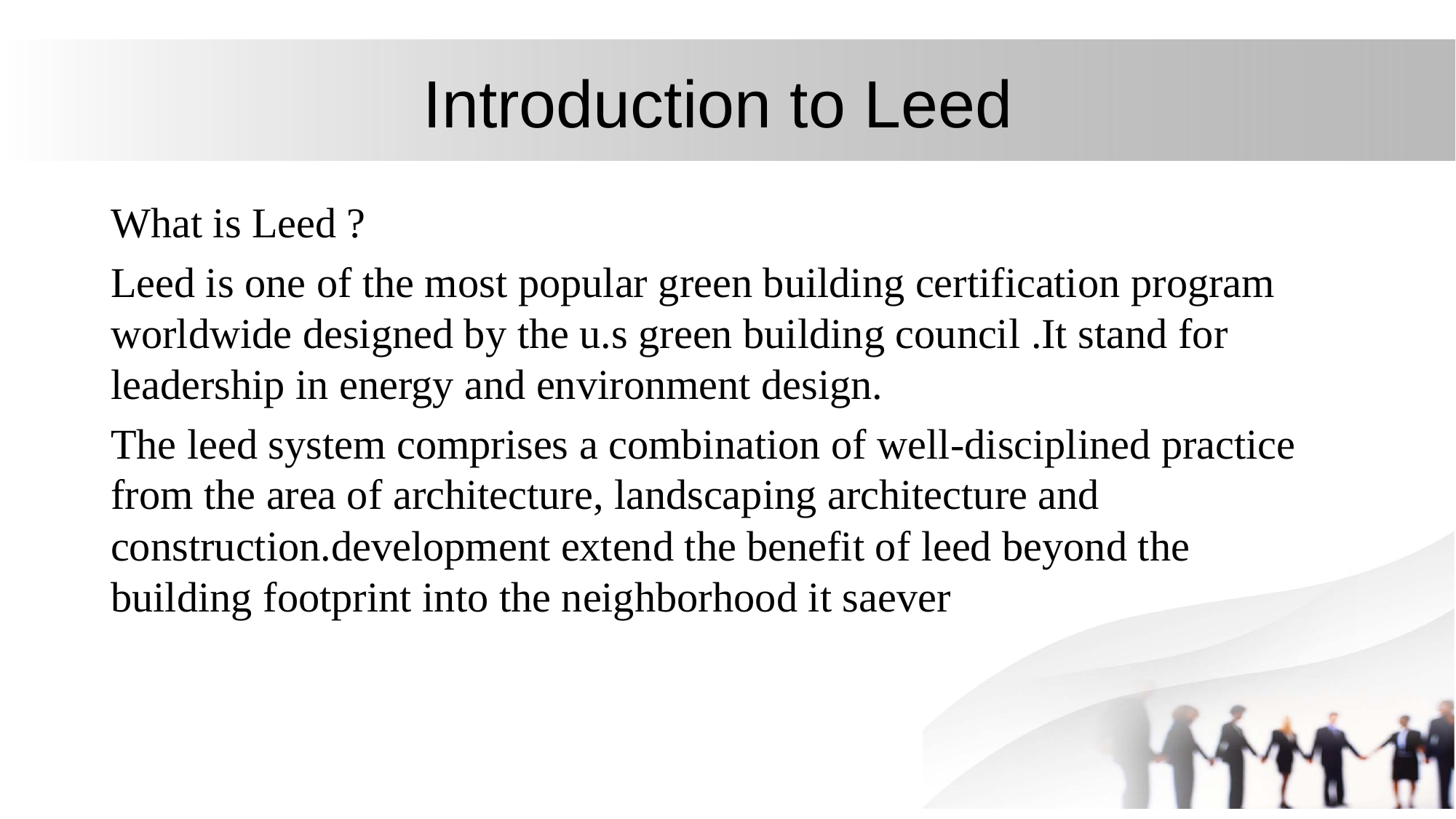

# Introduction to Leed
What is Leed ?
Leed is one of the most popular green building certification program worldwide designed by the u.s green building council .It stand for leadership in energy and environment design.
The leed system comprises a combination of well-disciplined practice from the area of architecture, landscaping architecture and construction.development extend the benefit of leed beyond the building footprint into the neighborhood it saever